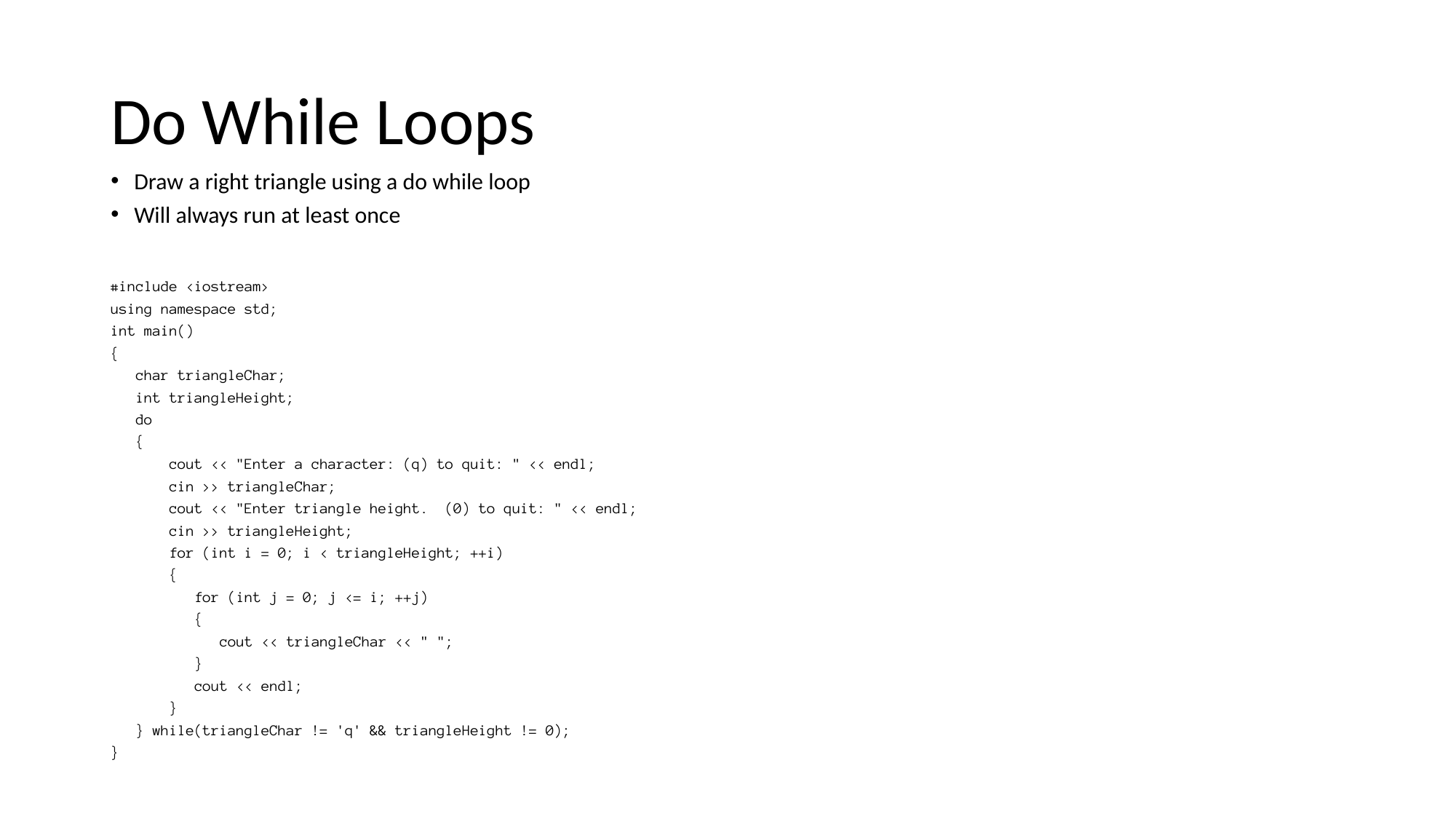

# Do While Loops
Draw a right triangle using a do while loop
Will always run at least once

#include <iostream>
using namespace std;
int main()
{
   char triangleChar;
   int triangleHeight;
   do
   {
       cout << "Enter a character: (q) to quit: " << endl;
       cin >> triangleChar;
       cout << "Enter triangle height.  (0) to quit: " << endl;
       cin >> triangleHeight;
       for (int i = 0; i < triangleHeight; ++i)
       {
          for (int j = 0; j <= i; ++j)
          {
             cout << triangleChar << " ";
          }
          cout << endl;
       }
   } while(triangleChar != 'q' && triangleHeight != 0);
}